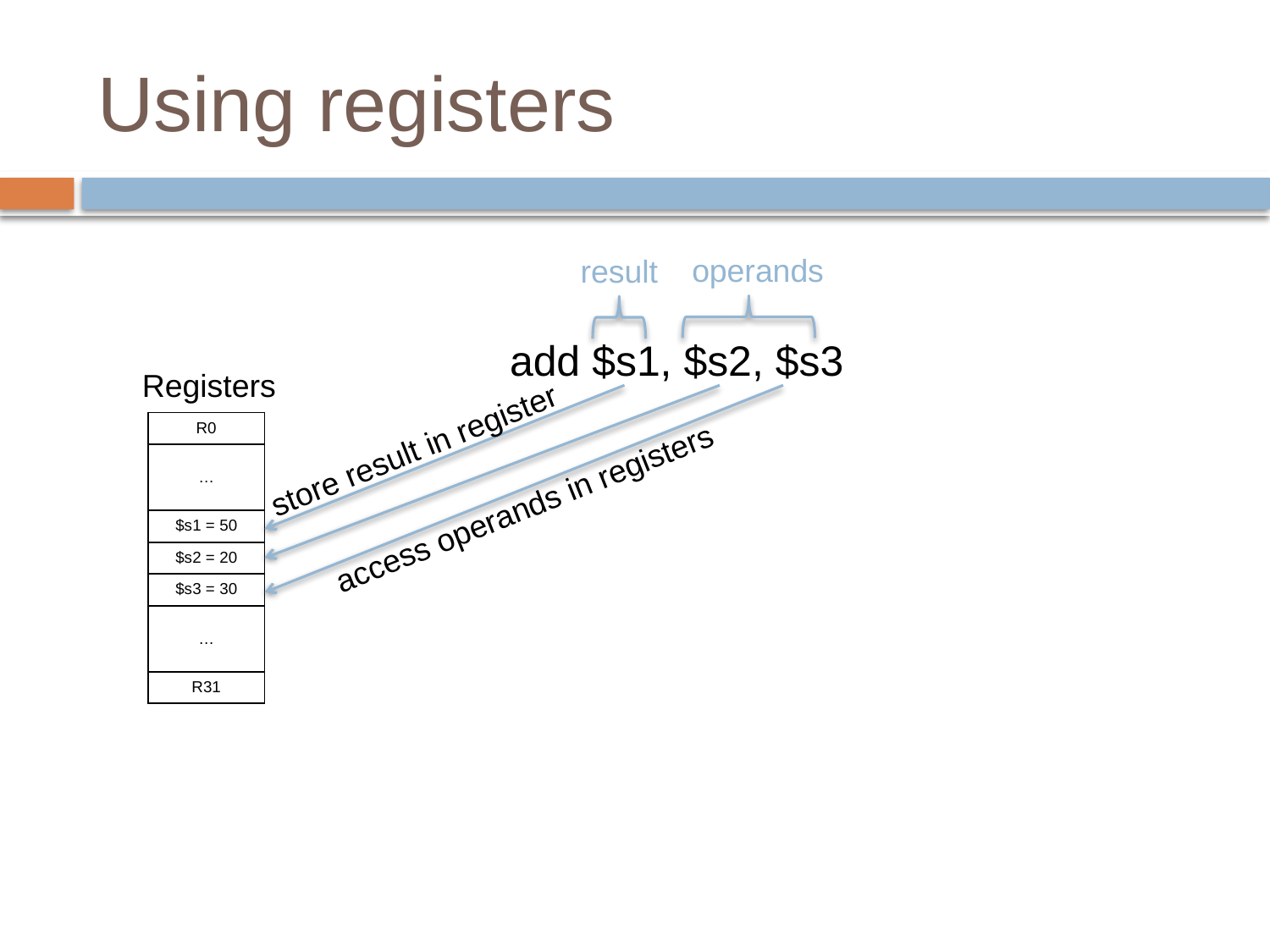

# Using registers

operands
result

add $s1, $s2, $s3
Registers
| R0 |
| --- |
| … |
| $s1 = ? |
| $s2 = 20 |
| $s3 = 30 |
| … |
| R31 |
| R0 |
| --- |
| … |
| $s1 = 50 |
| $s2 = 20 |
| $s3 = 30 |
| … |
| R31 |
store result in register
access operands in registers